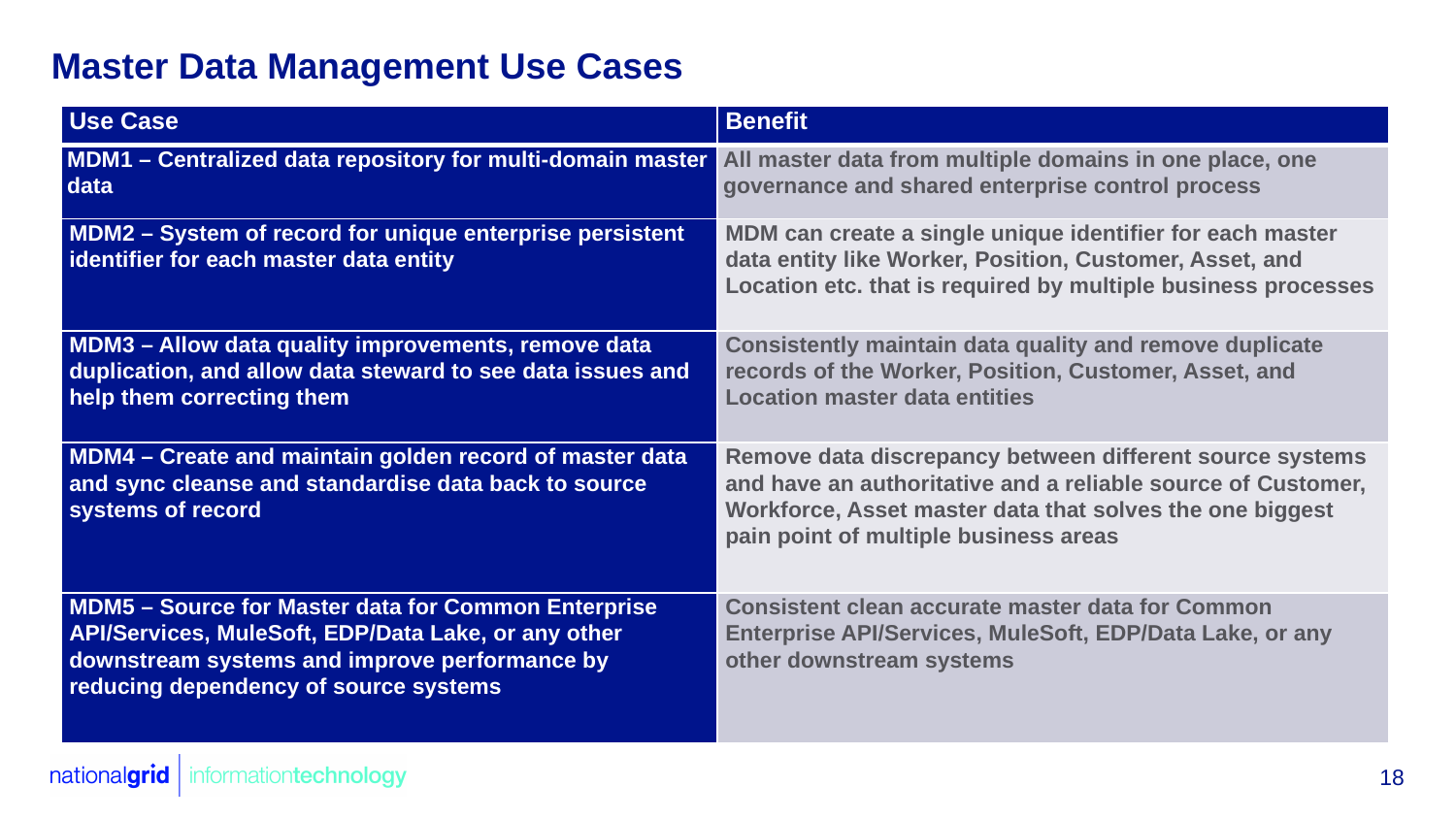

# Master Data Management Use Cases
| Use Case | Benefit |
| --- | --- |
| MDM1 – Centralized data repository for multi-domain master data | All master data from multiple domains in one place, one governance and shared enterprise control process |
| MDM2 – System of record for unique enterprise persistent identifier for each master data entity | MDM can create a single unique identifier for each master data entity like Worker, Position, Customer, Asset, and Location etc. that is required by multiple business processes |
| MDM3 – Allow data quality improvements, remove data duplication, and allow data steward to see data issues and help them correcting them | Consistently maintain data quality and remove duplicate records of the Worker, Position, Customer, Asset, and Location master data entities |
| MDM4 – Create and maintain golden record of master data and sync cleanse and standardise data back to source systems of record | Remove data discrepancy between different source systems and have an authoritative and a reliable source of Customer, Workforce, Asset master data that solves the one biggest pain point of multiple business areas |
| MDM5 – Source for Master data for Common Enterprise API/Services, MuleSoft, EDP/Data Lake, or any other downstream systems and improve performance by reducing dependency of source systems | Consistent clean accurate master data for Common Enterprise API/Services, MuleSoft, EDP/Data Lake, or any other downstream systems |